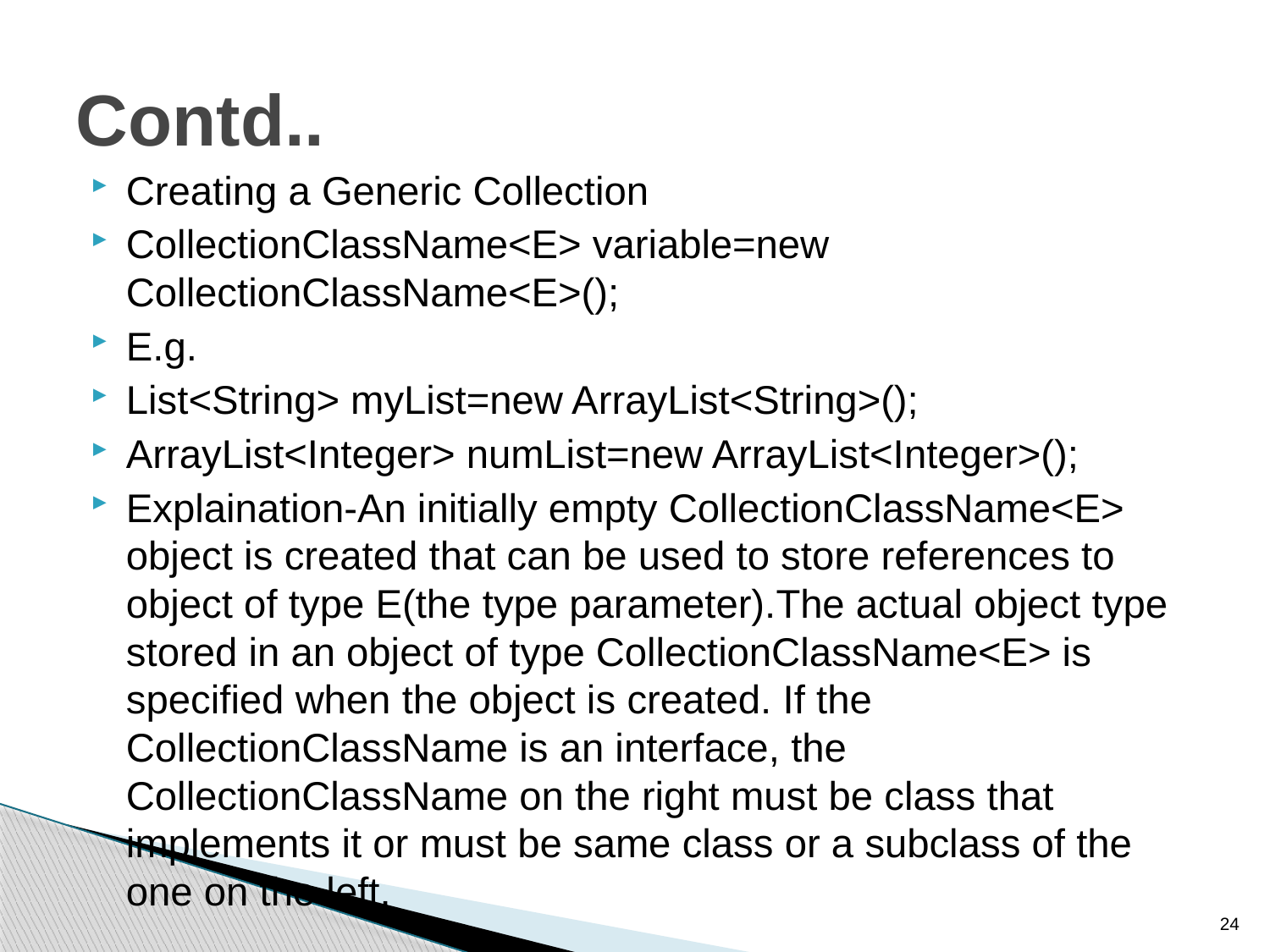

# Contd..
Creating a Generic Collection
CollectionClassName<E> variable=new CollectionClassName<E>();
E.g.
List<String> myList=new ArrayList<String>();
ArrayList<Integer> numList=new ArrayList<Integer>();
Explaination-An initially empty CollectionClassName<E> object is created that can be used to store references to object of type E(the type parameter).The actual object type stored in an object of type CollectionClassName<E> is specified when the object is created. If the  CollectionClassName is an interface, the CollectionClassName on the right must be class that implements it or must be same class or a subclass of the one on the left.

24